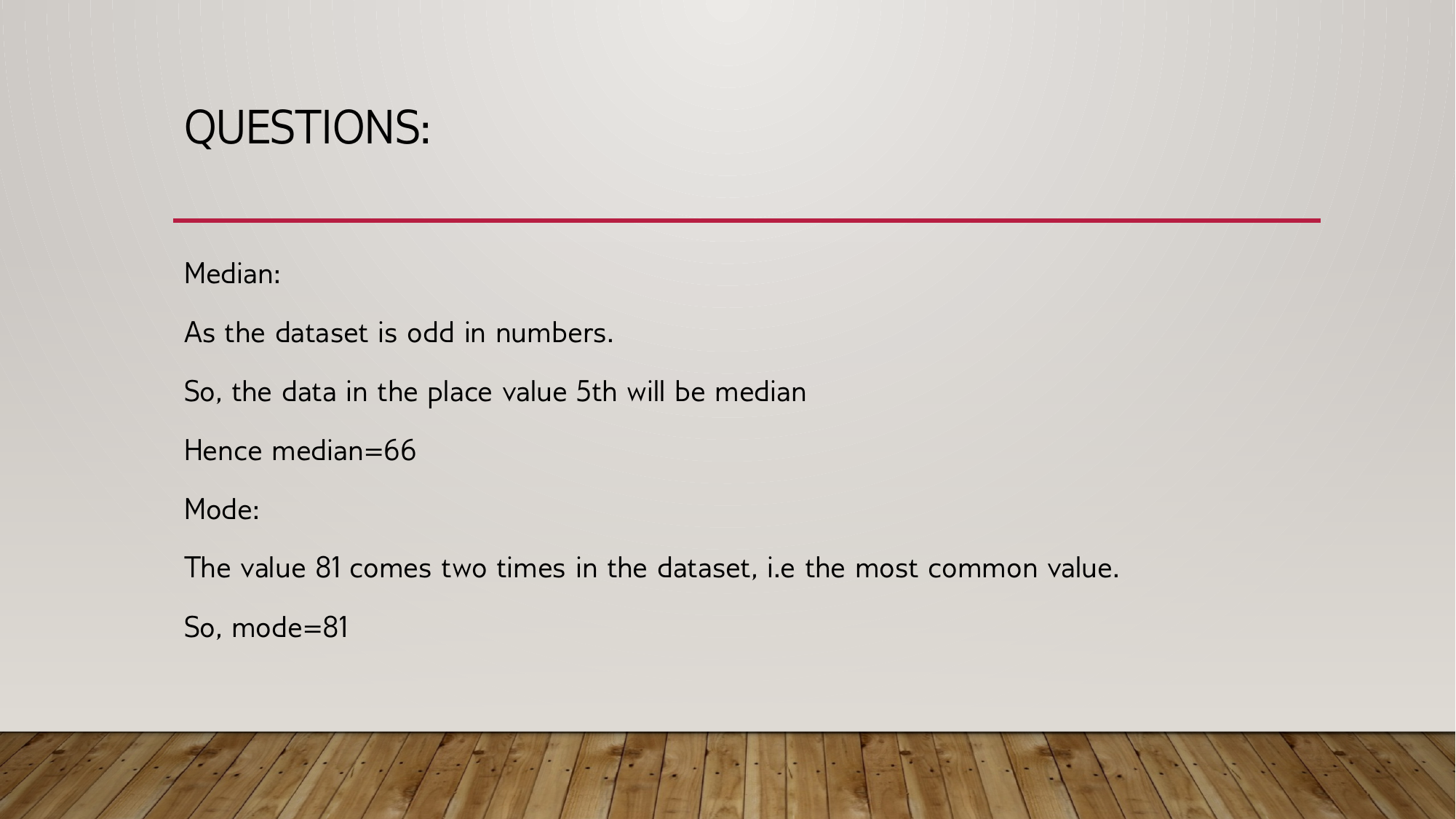

# Questions:
Median:
As the dataset is odd in numbers.
So, the data in the place value 5th will be median
Hence median=66
Mode:
The value 81 comes two times in the dataset, i.e the most common value.
So, mode=81